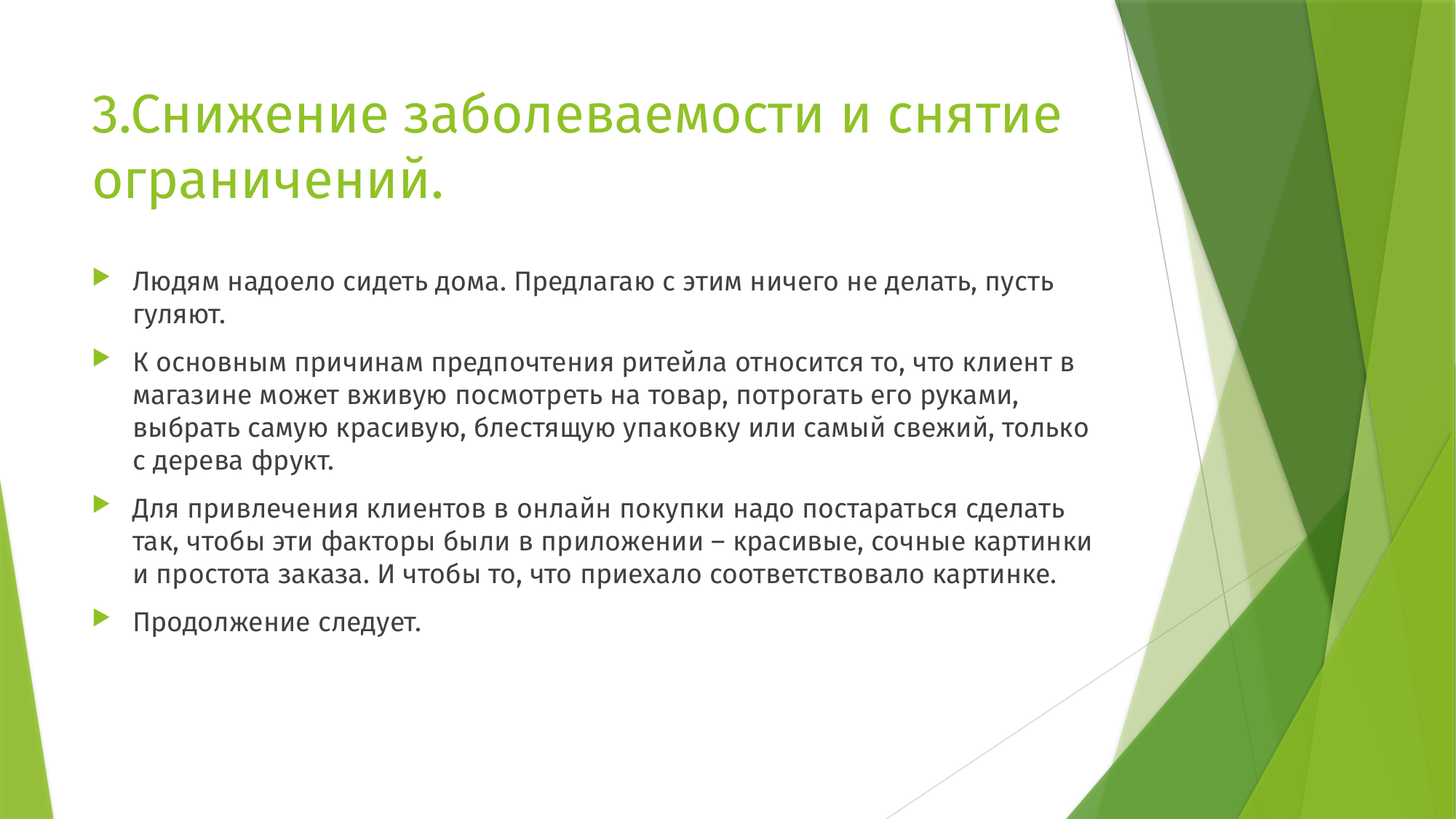

# 3.Снижение заболеваемости и снятие ограничений.
Людям надоело сидеть дома. Предлагаю с этим ничего не делать, пусть гуляют.
К основным причинам предпочтения ритейла относится то, что клиент в магазине может вживую посмотреть на товар, потрогать его руками, выбрать самую красивую, блестящую упаковку или самый свежий, только с дерева фрукт.
Для привлечения клиентов в онлайн покупки надо постараться сделать так, чтобы эти факторы были в приложении – красивые, сочные картинки и простота заказа. И чтобы то, что приехало соответствовало картинке.
Продолжение следует.